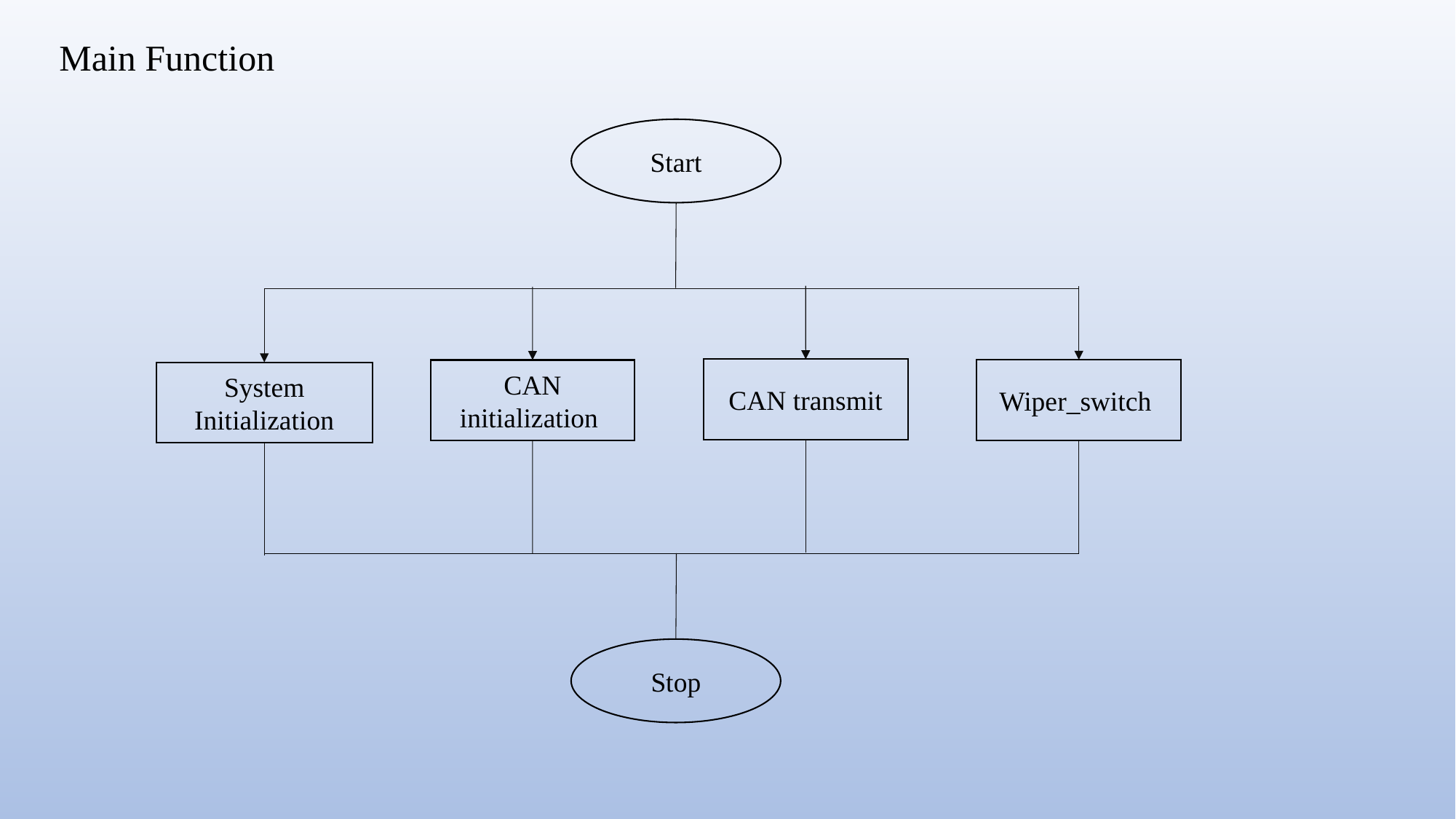

# Main Function
Start
CAN transmit
Wiper_switch
CAN initialization
System Initialization
Stop